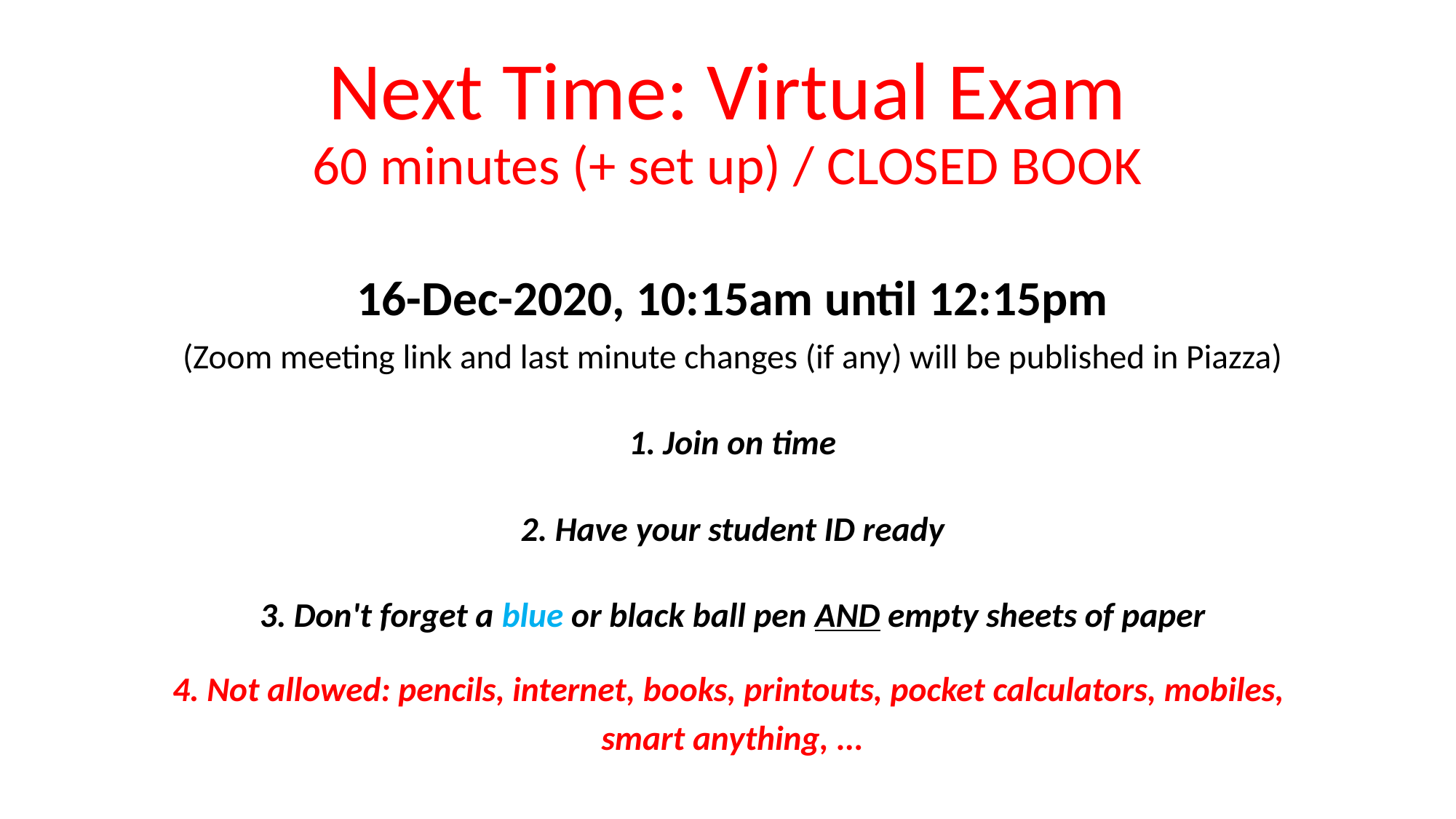

# Next Time: Virtual Exam 60 minutes (+ set up) / CLOSED BOOK

16-Dec-2020, 10:15am until 12:15pm
(Zoom meeting link and last minute changes (if any) will be published in Piazza)
1. Join on time
2. Have your student ID ready
3. Don't forget a blue or black ball pen AND empty sheets of paper
4. Not allowed: pencils, internet, books, printouts, pocket calculators, mobiles,
smart anything, ...